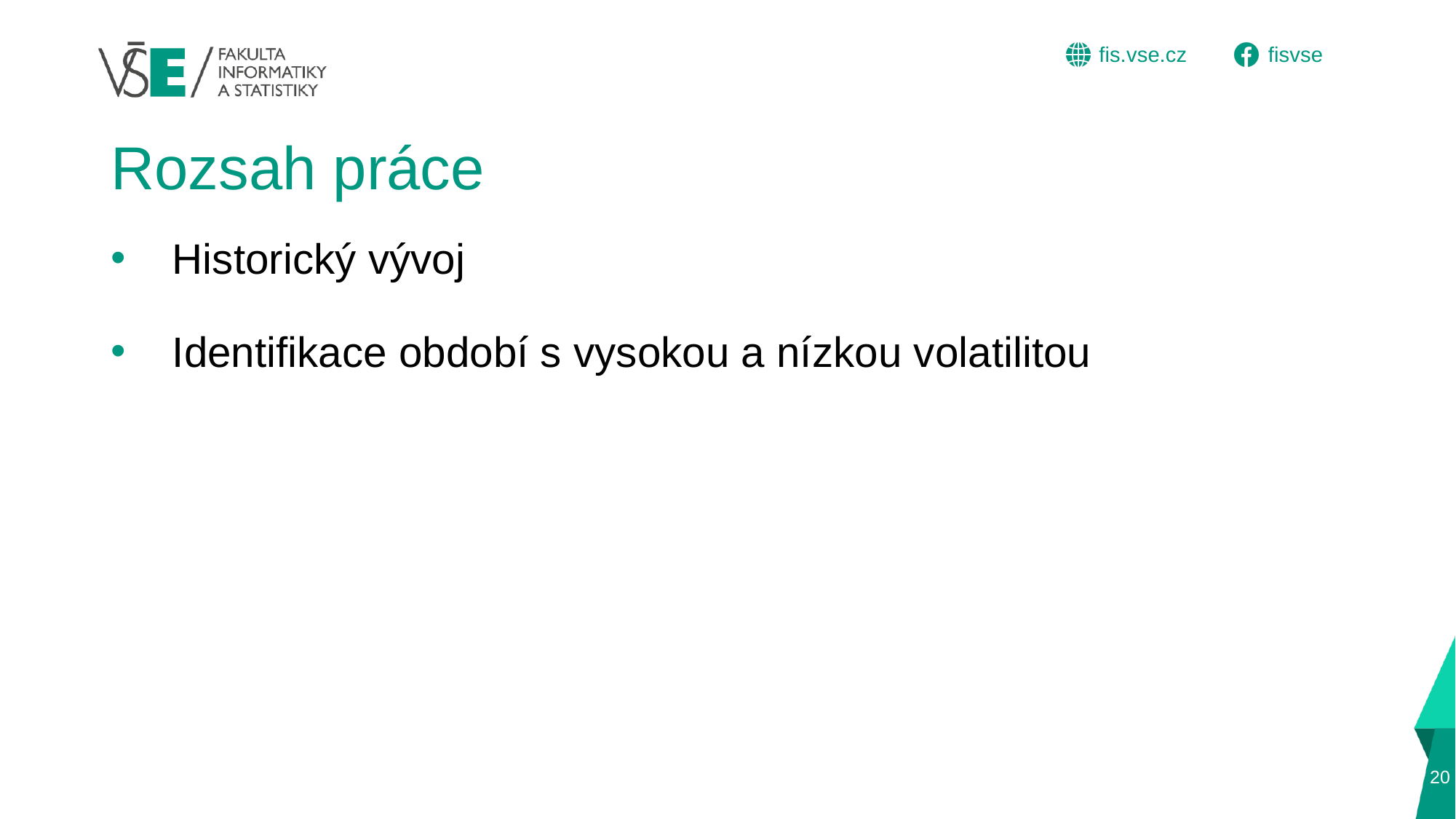

# Rozsah práce
Historický vývoj
Identifikace období s vysokou a nízkou volatilitou